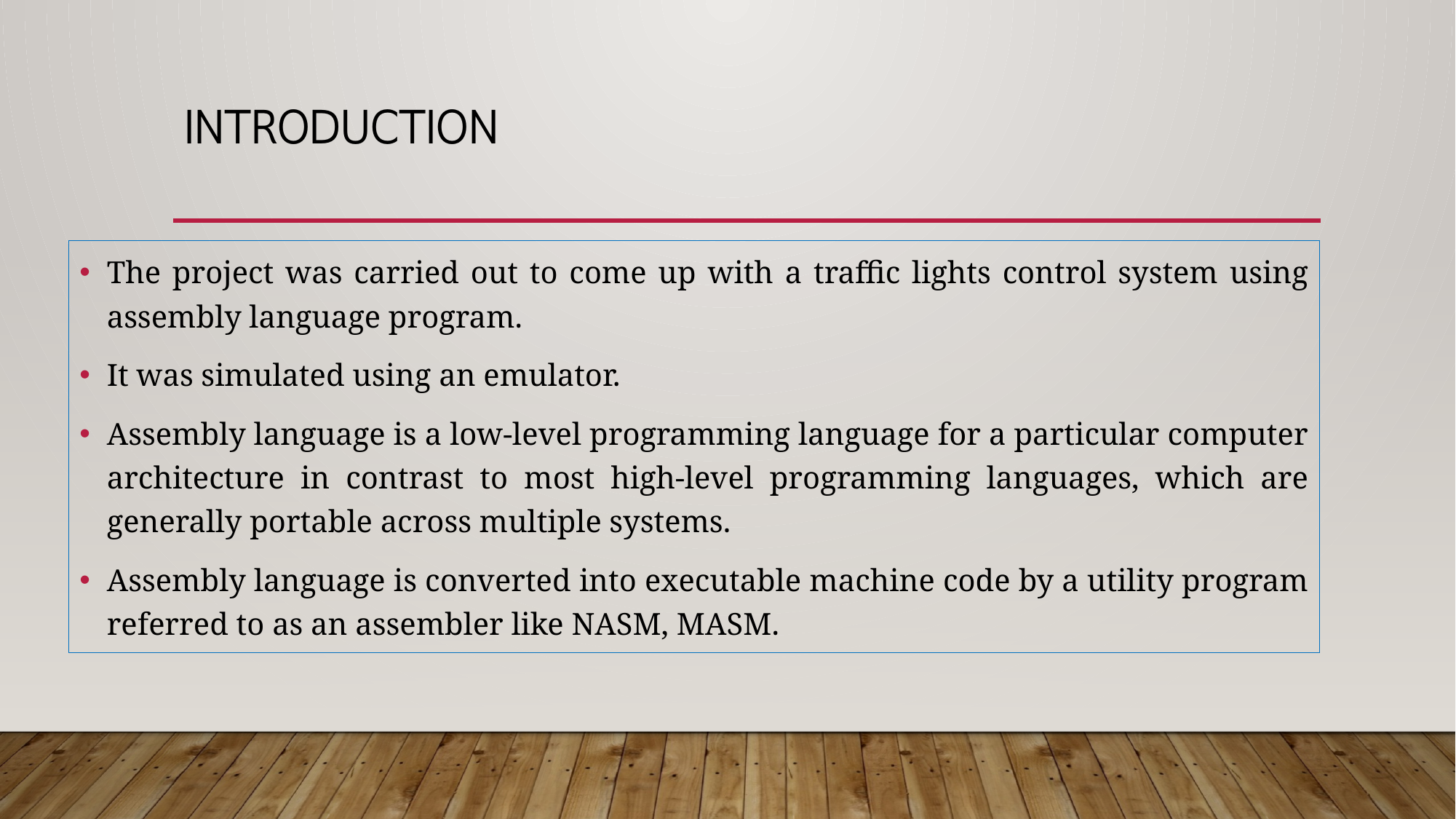

# Introduction
The project was carried out to come up with a traffic lights control system using assembly language program.
It was simulated using an emulator.
Assembly language is a low-level programming language for a particular computer architecture in contrast to most high-level programming languages, which are generally portable across multiple systems.
Assembly language is converted into executable machine code by a utility program referred to as an assembler like NASM, MASM.